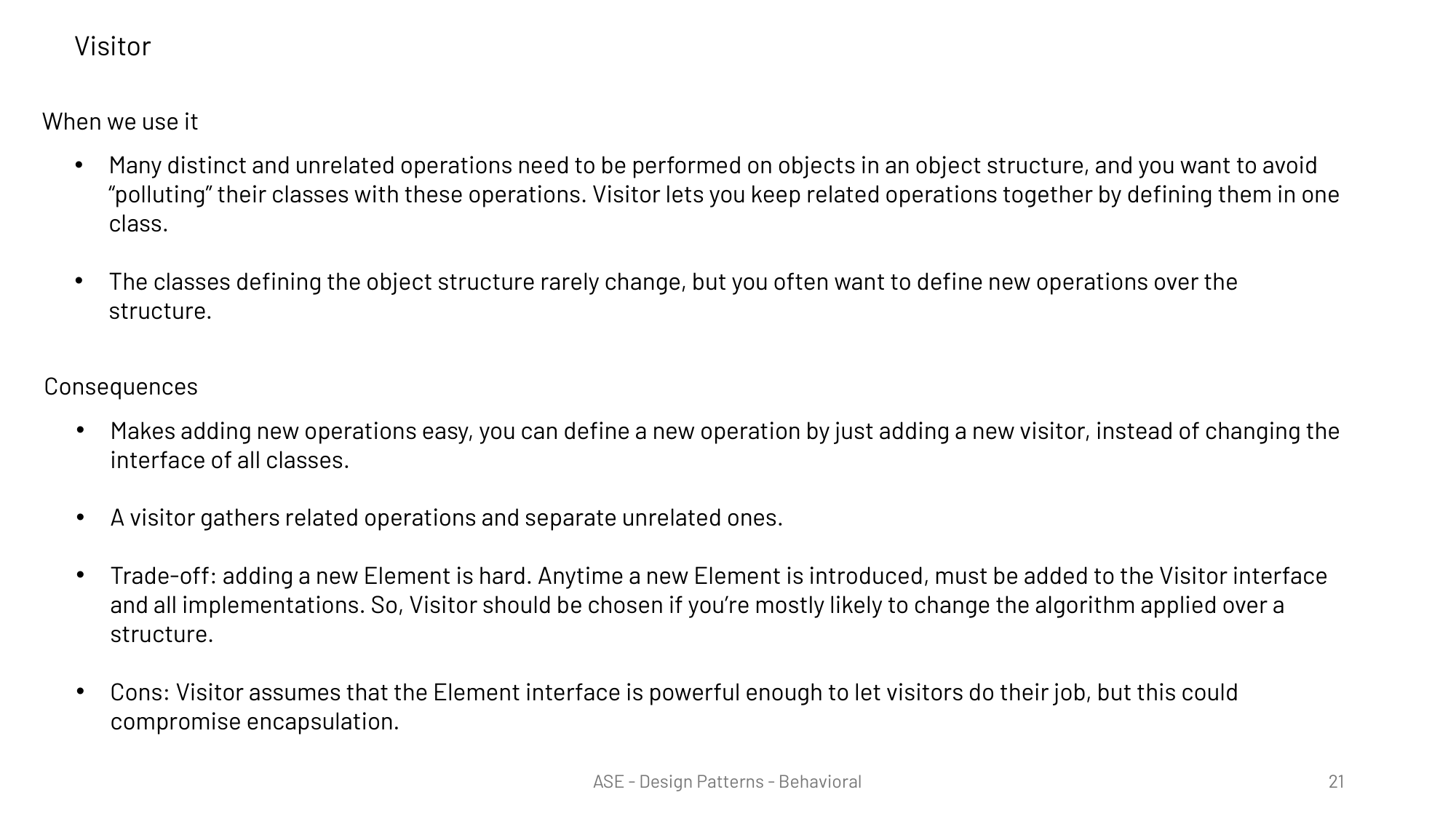

Visitor
When we use it
Many distinct and unrelated operations need to be performed on objects in an object structure, and you want to avoid “polluting” their classes with these operations. Visitor lets you keep related operations together by defining them in one class.

The classes defining the object structure rarely change, but you often want to define new operations over the structure.
Consequences
Makes adding new operations easy, you can define a new operation by just adding a new visitor, instead of changing the interface of all classes.

A visitor gathers related operations and separate unrelated ones.

Trade-off: adding a new Element is hard. Anytime a new Element is introduced, must be added to the Visitor interface and all implementations. So, Visitor should be chosen if you’re mostly likely to change the algorithm applied over a structure.

Cons: Visitor assumes that the Element interface is powerful enough to let visitors do their job, but this could compromise encapsulation.
ASE - Design Patterns - Behavioral
21